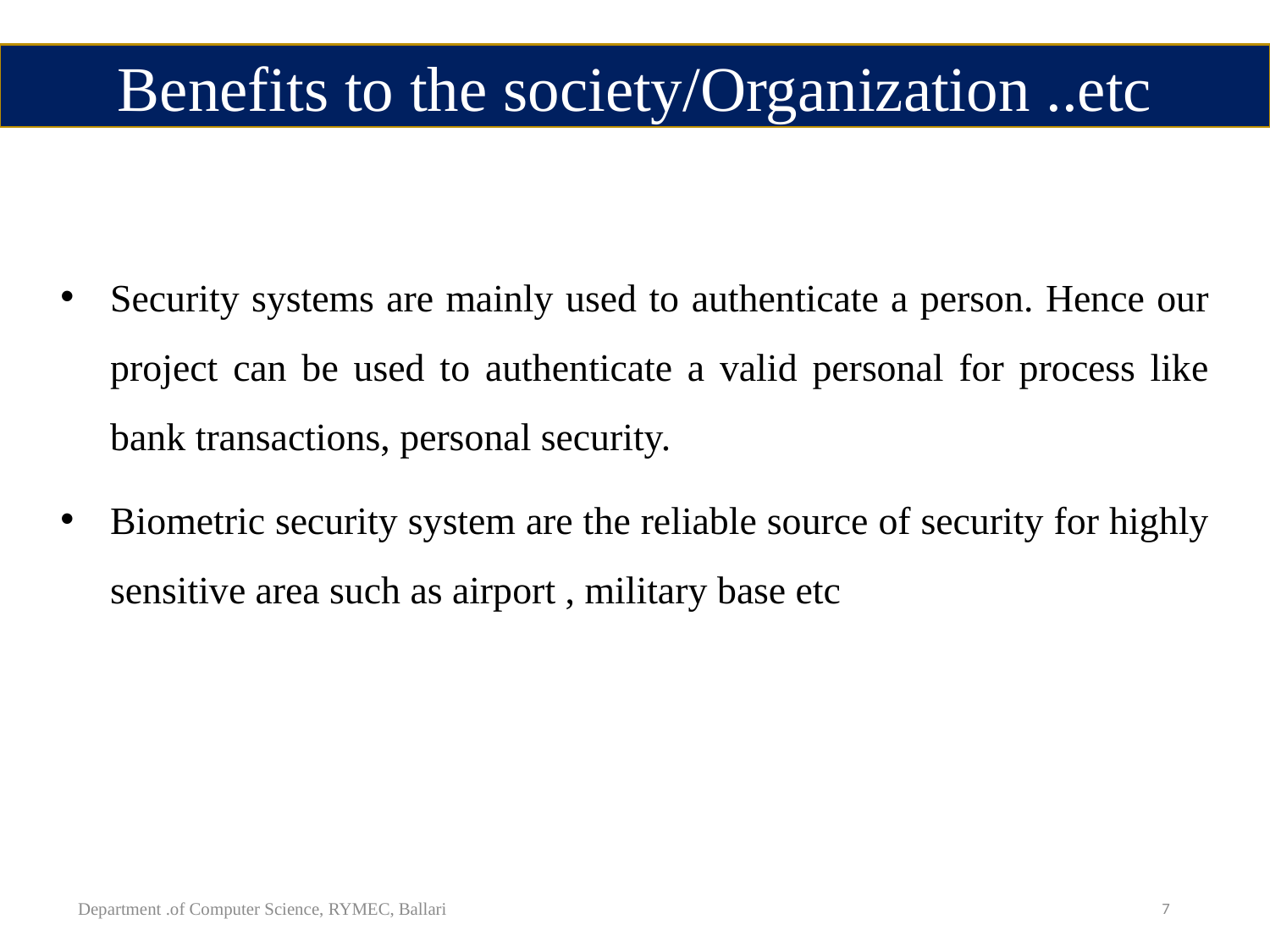

Benefits to the society/Organization ..etc
Security systems are mainly used to authenticate a person. Hence our project can be used to authenticate a valid personal for process like bank transactions, personal security.
Biometric security system are the reliable source of security for highly sensitive area such as airport , military base etc
Department .of Computer Science, RYMEC, Ballari
7